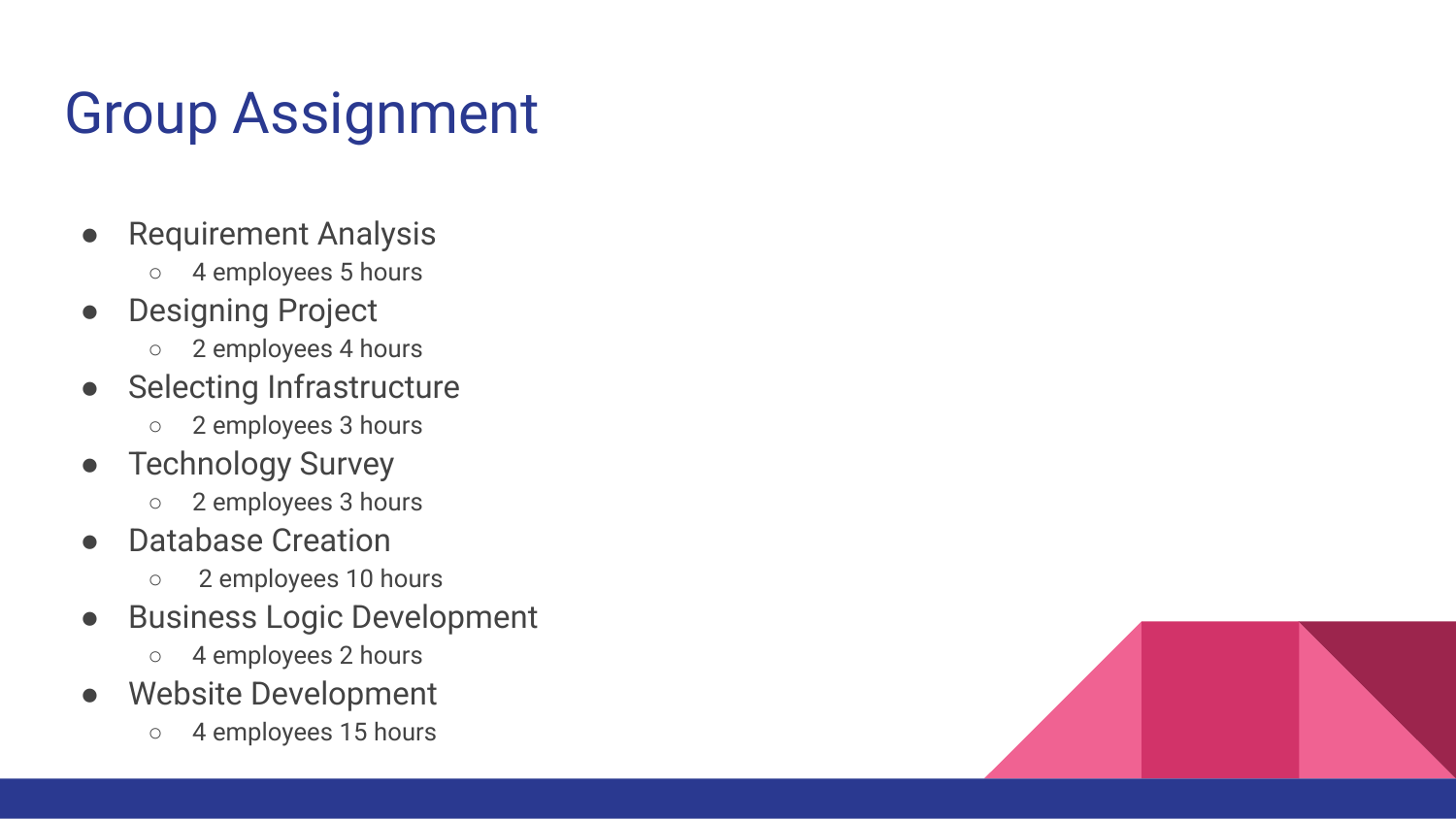

# Group Assignment
Requirement Analysis
4 employees 5 hours
Designing Project
2 employees 4 hours
Selecting Infrastructure
2 employees 3 hours
Technology Survey
2 employees 3 hours
Database Creation
 2 employees 10 hours
Business Logic Development
4 employees 2 hours
Website Development
4 employees 15 hours